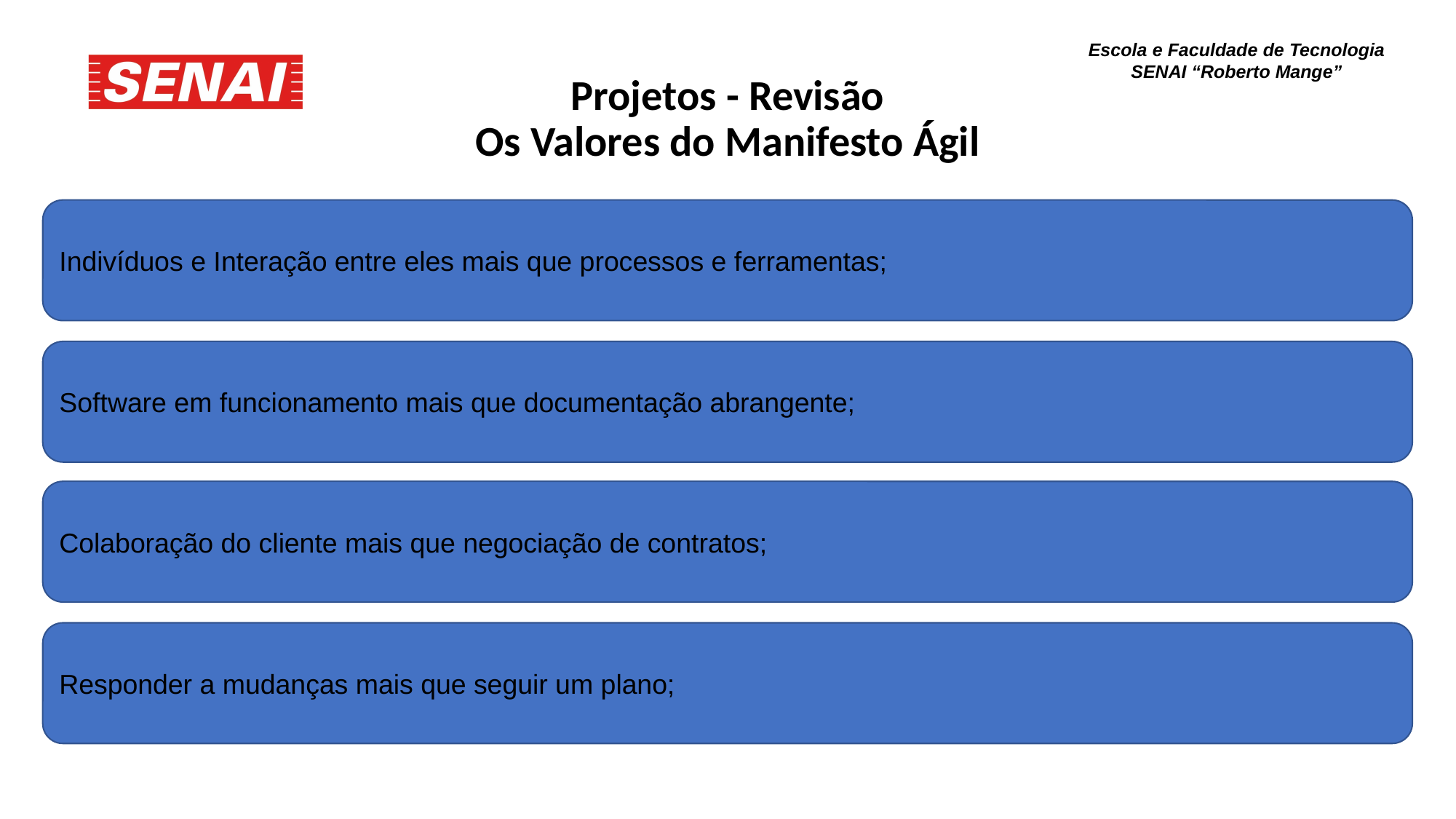

Projetos - Revisão
Os Valores do Manifesto Ágil
Indivíduos e Interação entre eles mais que processos e ferramentas;
Software em funcionamento mais que documentação abrangente;
Colaboração do cliente mais que negociação de contratos;
Responder a mudanças mais que seguir um plano;